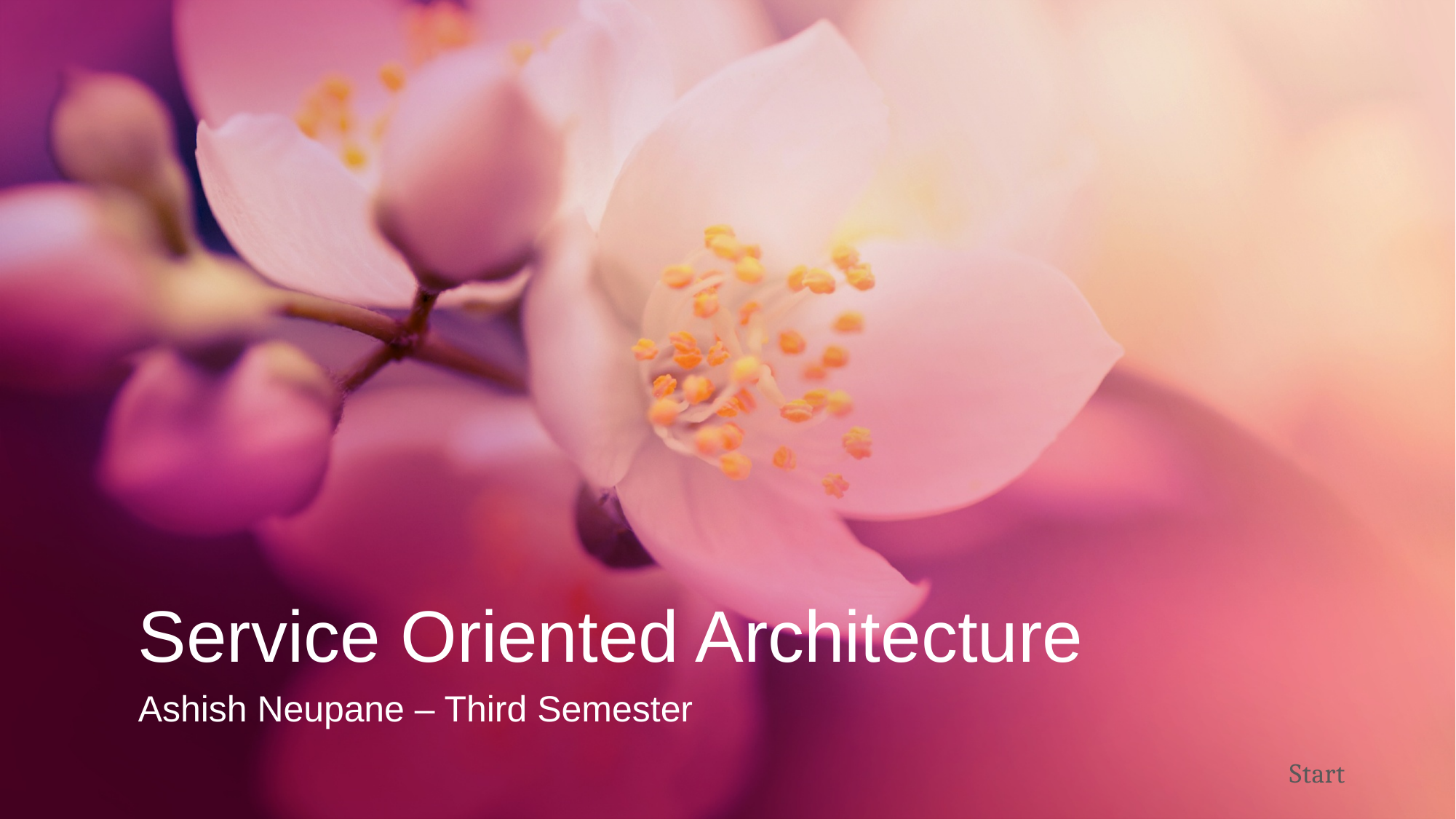

# Service Oriented Architecture
Ashish Neupane – Third Semester
Start